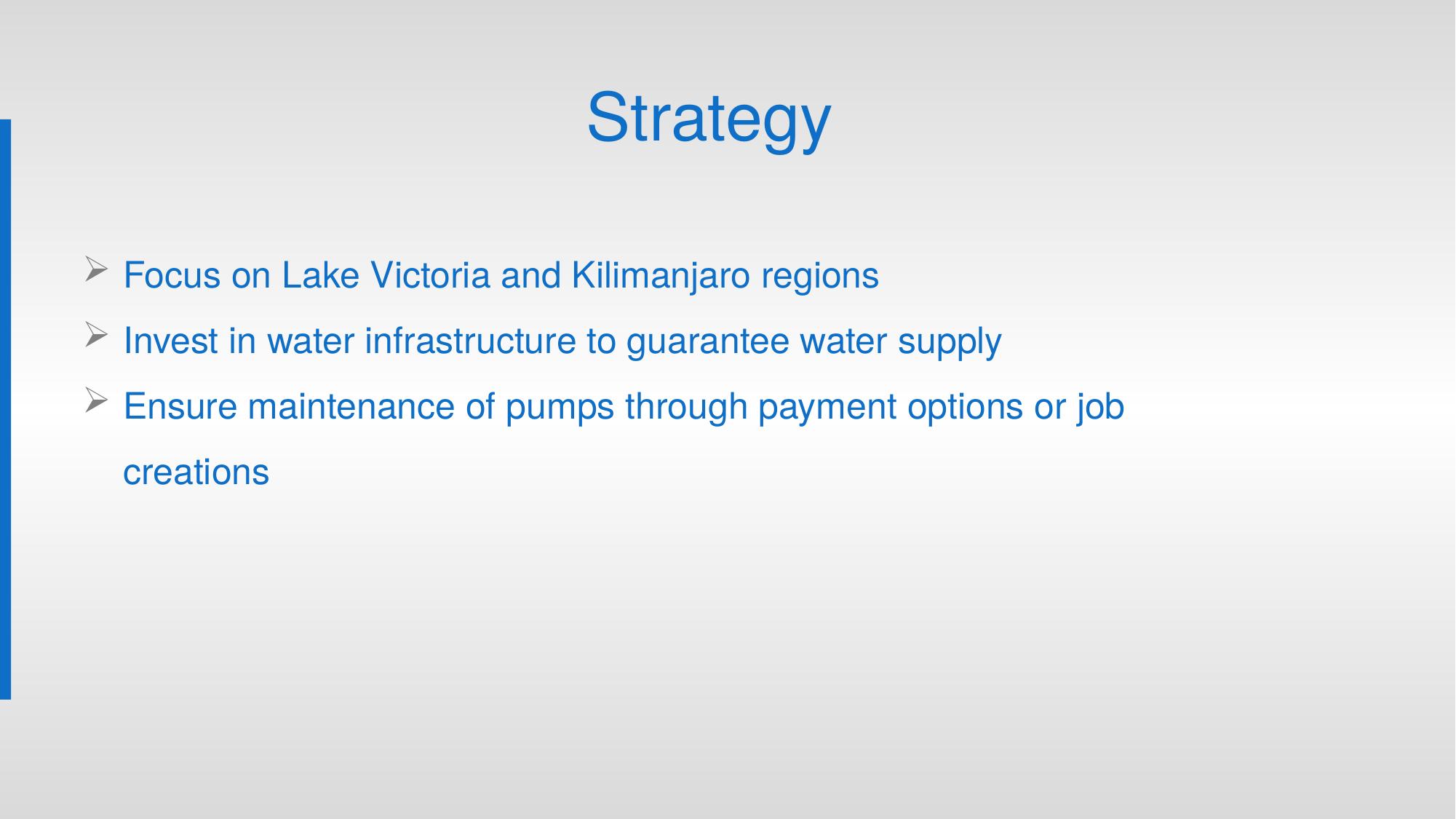

Strategy

Focus on Lake Victoria and Kilimanjaro regions
Invest in water infrastructure to guarantee water supply
Ensure maintenance of pumps through payment options or job creations